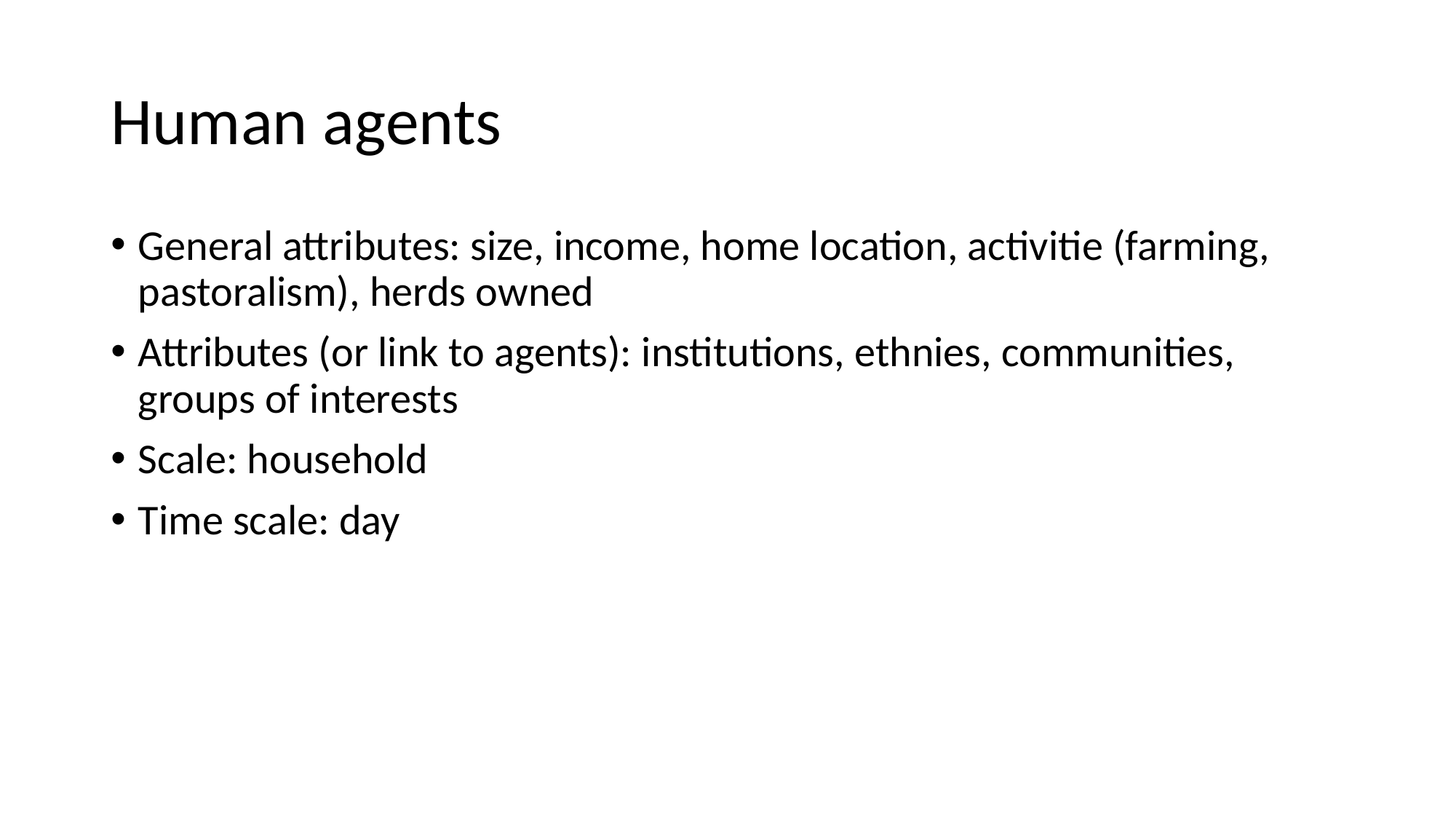

# Human agents
General attributes: size, income, home location, activitie (farming, pastoralism), herds owned
Attributes (or link to agents): institutions, ethnies, communities, groups of interests
Scale: household
Time scale: day